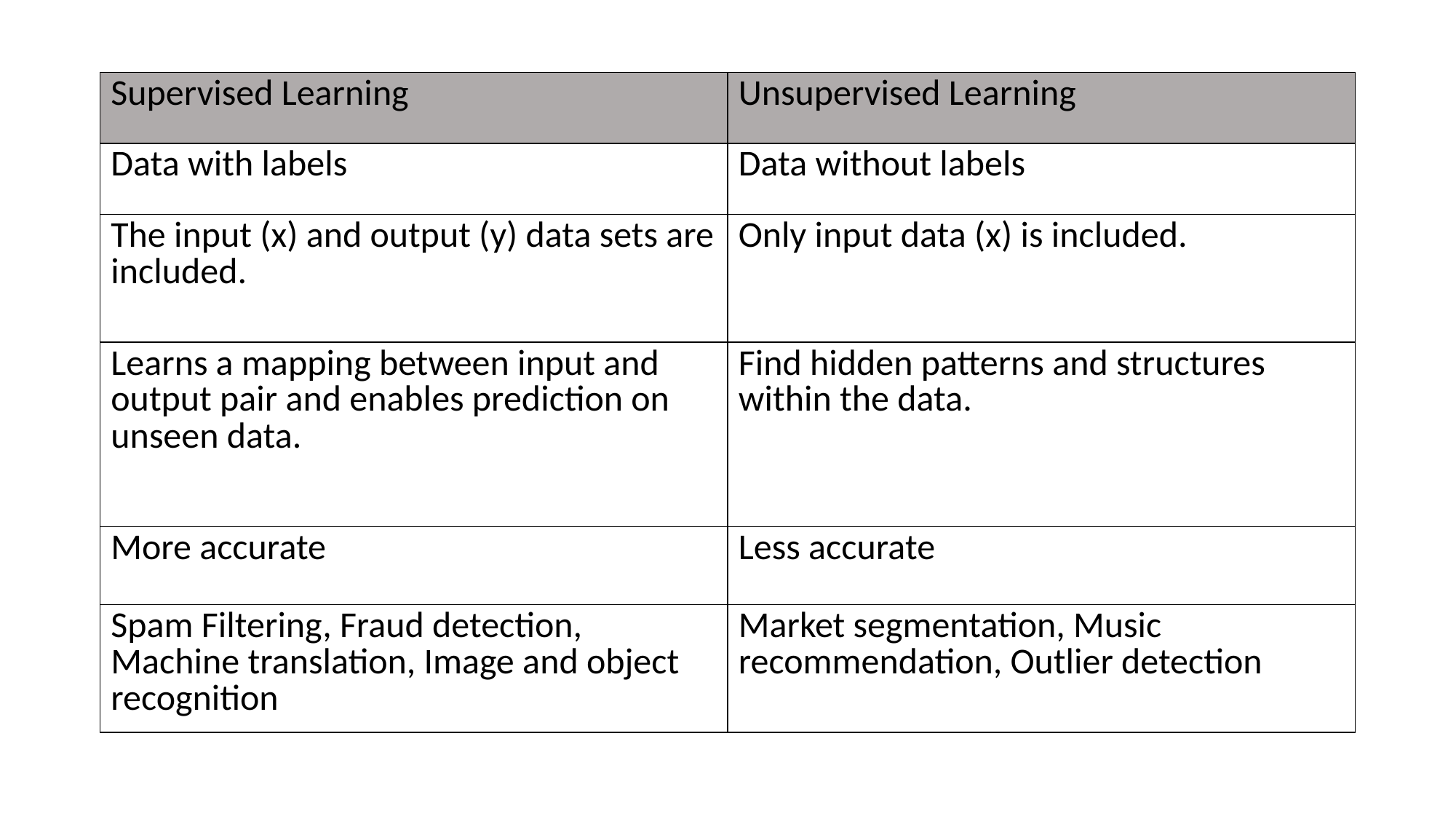

| Supervised Learning | Unsupervised Learning |
| --- | --- |
| Data with labels | Data without labels |
| The input (x) and output (y) data sets are included. | Only input data (x) is included. |
| Learns a mapping between input and output pair and enables prediction on unseen data. | Find hidden patterns and structures within the data. |
| More accurate | Less accurate |
| Spam Filtering, Fraud detection, Machine translation, Image and object recognition | Market segmentation, Music recommendation, Outlier detection |